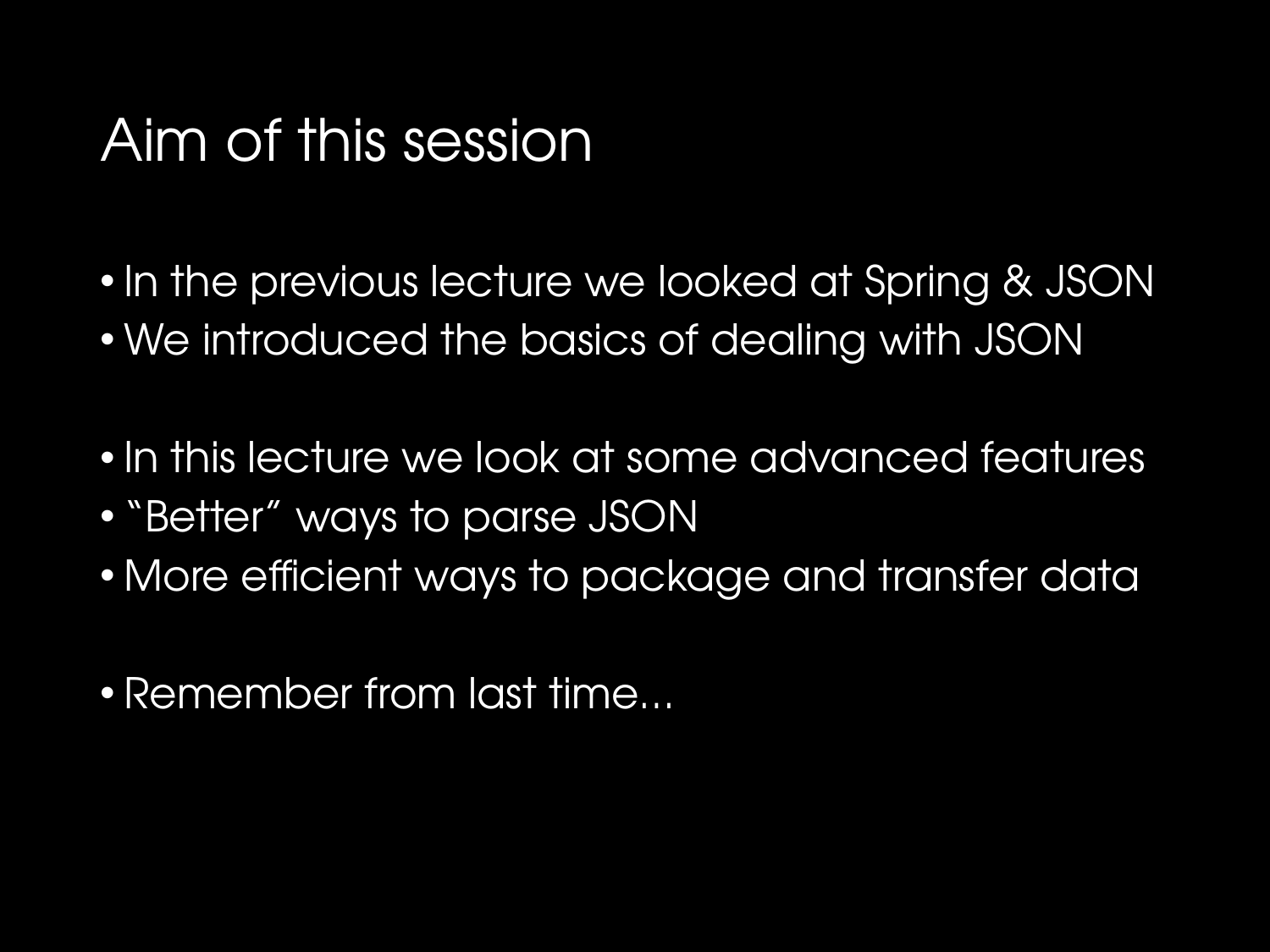

# Aim of this session
In the previous lecture we looked at Spring & JSON
We introduced the basics of dealing with JSON

In this lecture we look at some advanced features
“Better” ways to parse JSON
More efficient ways to package and transfer data

Remember from last time…